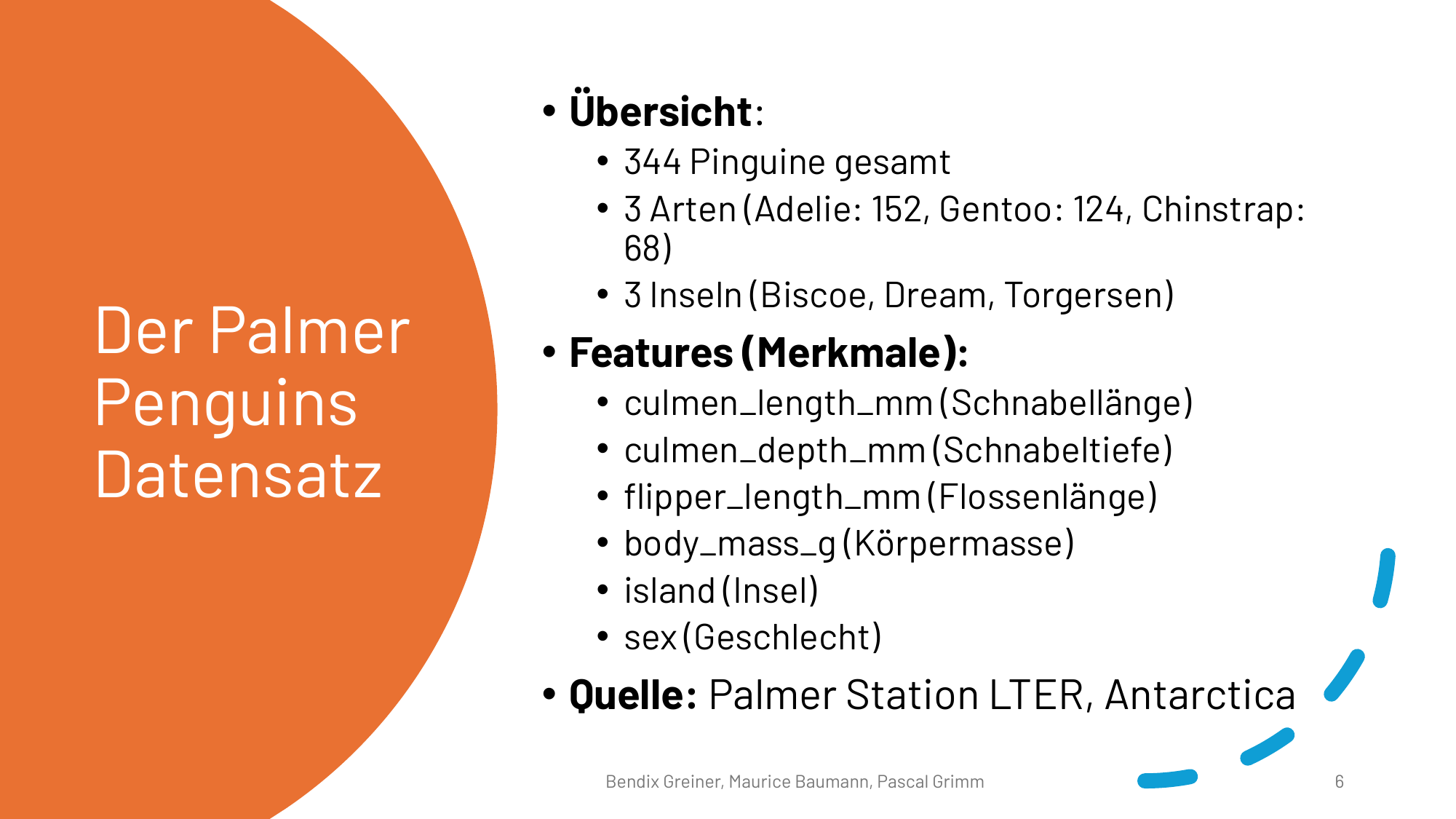

Übersicht:
344 Pinguine gesamt
3 Arten (Adelie: 152, Gentoo: 124, Chinstrap: 68)
3 Inseln (Biscoe, Dream, Torgersen)
Features (Merkmale):
culmen_length_mm (Schnabellänge)
culmen_depth_mm (Schnabeltiefe)
flipper_length_mm (Flossenlänge)
body_mass_g (Körpermasse)
island (Insel)
sex (Geschlecht)
Quelle: Palmer Station LTER, Antarctica
# Der Palmer Penguins Datensatz

Bendix Greiner, Maurice Baumann, Pascal Grimm
6